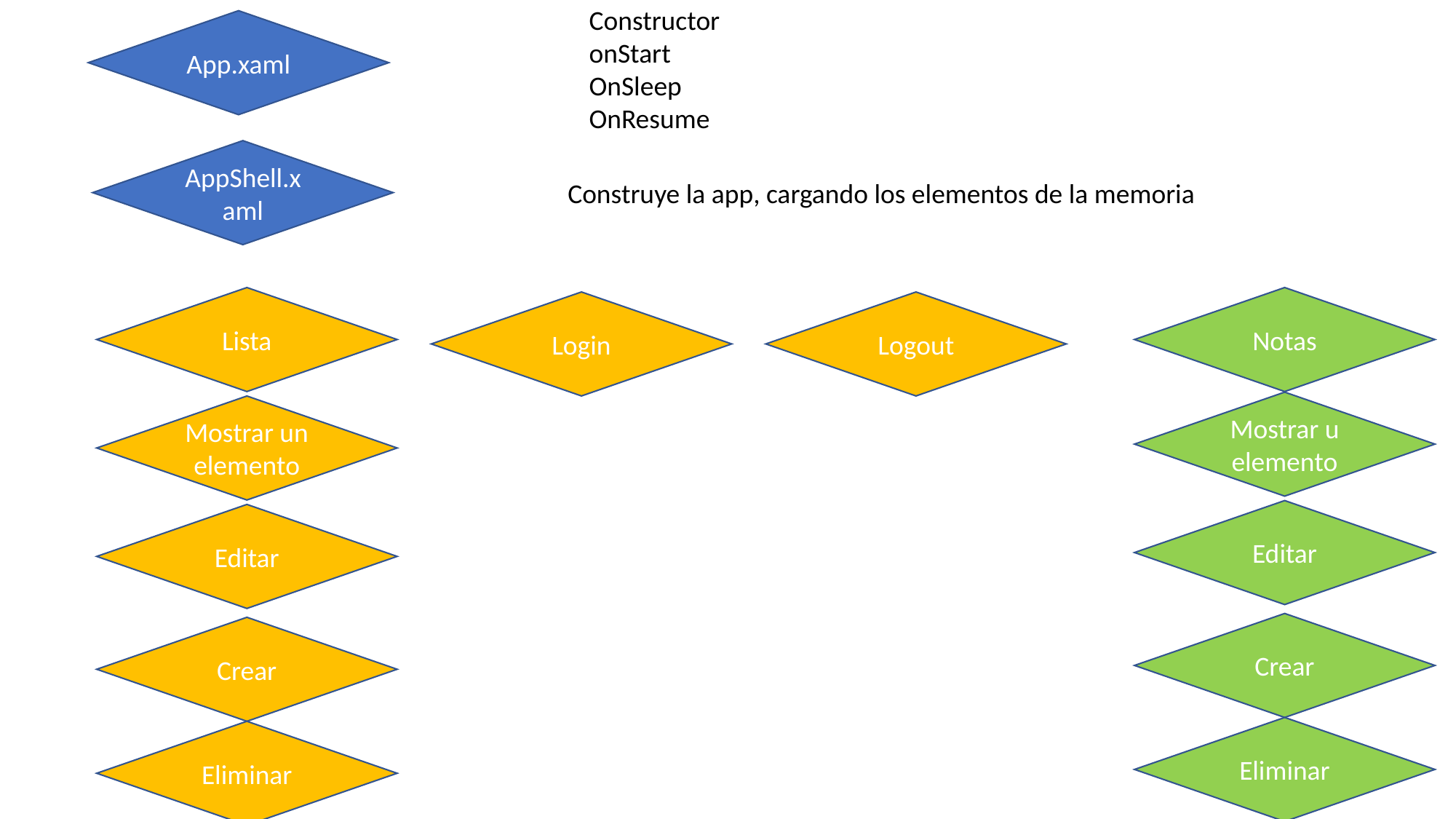

Constructor
onStart
OnSleep
OnResume
App.xaml
AppShell.xaml
Construye la app, cargando los elementos de la memoria
Notas
Lista
Logout
Login
Mostrar u elemento
Mostrar un elemento
Editar
Editar
Crear
Crear
Eliminar
Eliminar